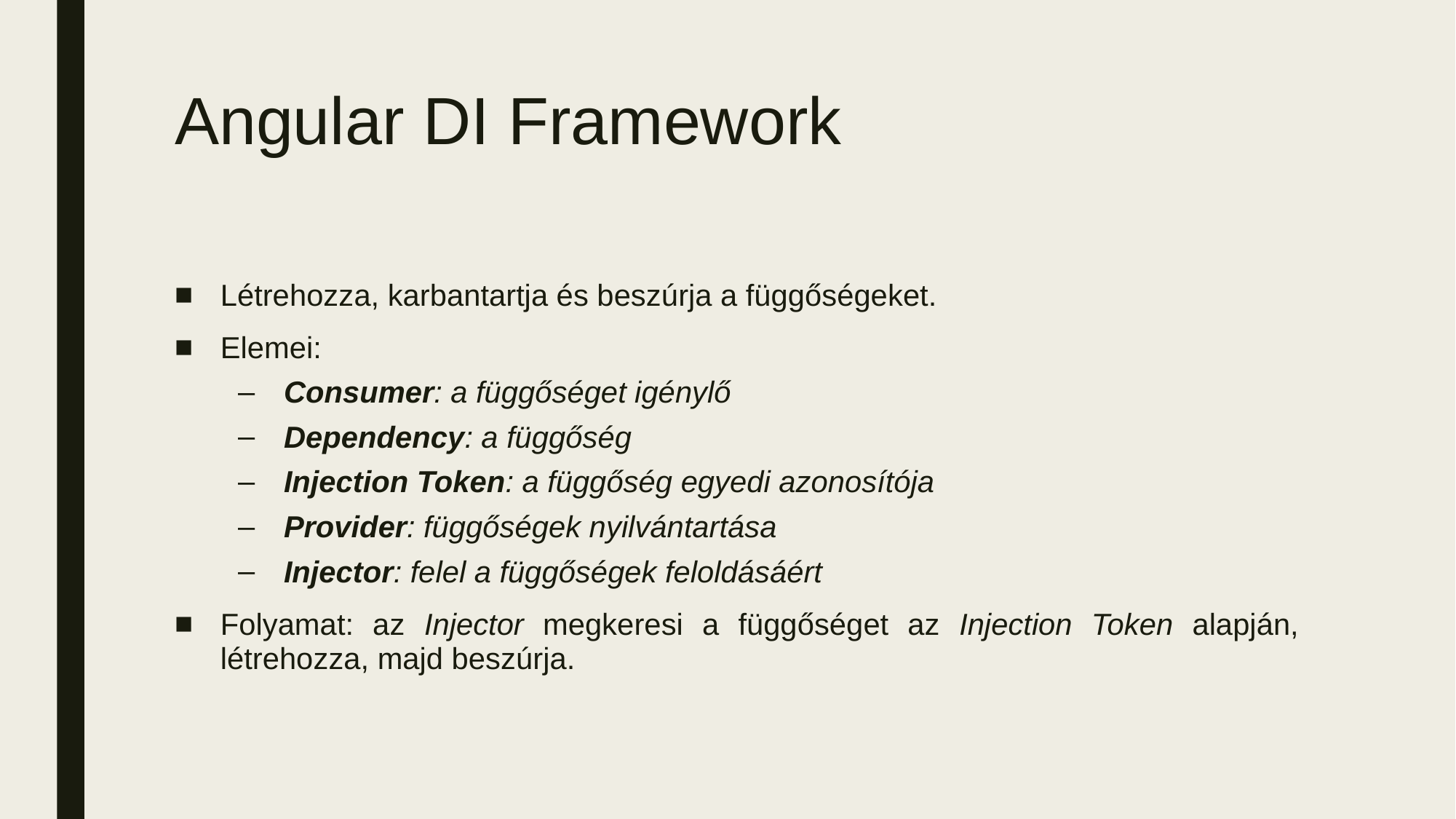

# Angular DI Framework
Létrehozza, karbantartja és beszúrja a függőségeket.
Elemei:
Consumer: a függőséget igénylő
Dependency: a függőség
Injection Token: a függőség egyedi azonosítója
Provider: függőségek nyilvántartása
Injector: felel a függőségek feloldásáért
Folyamat: az Injector megkeresi a függőséget az Injection Token alapján, létrehozza, majd beszúrja.